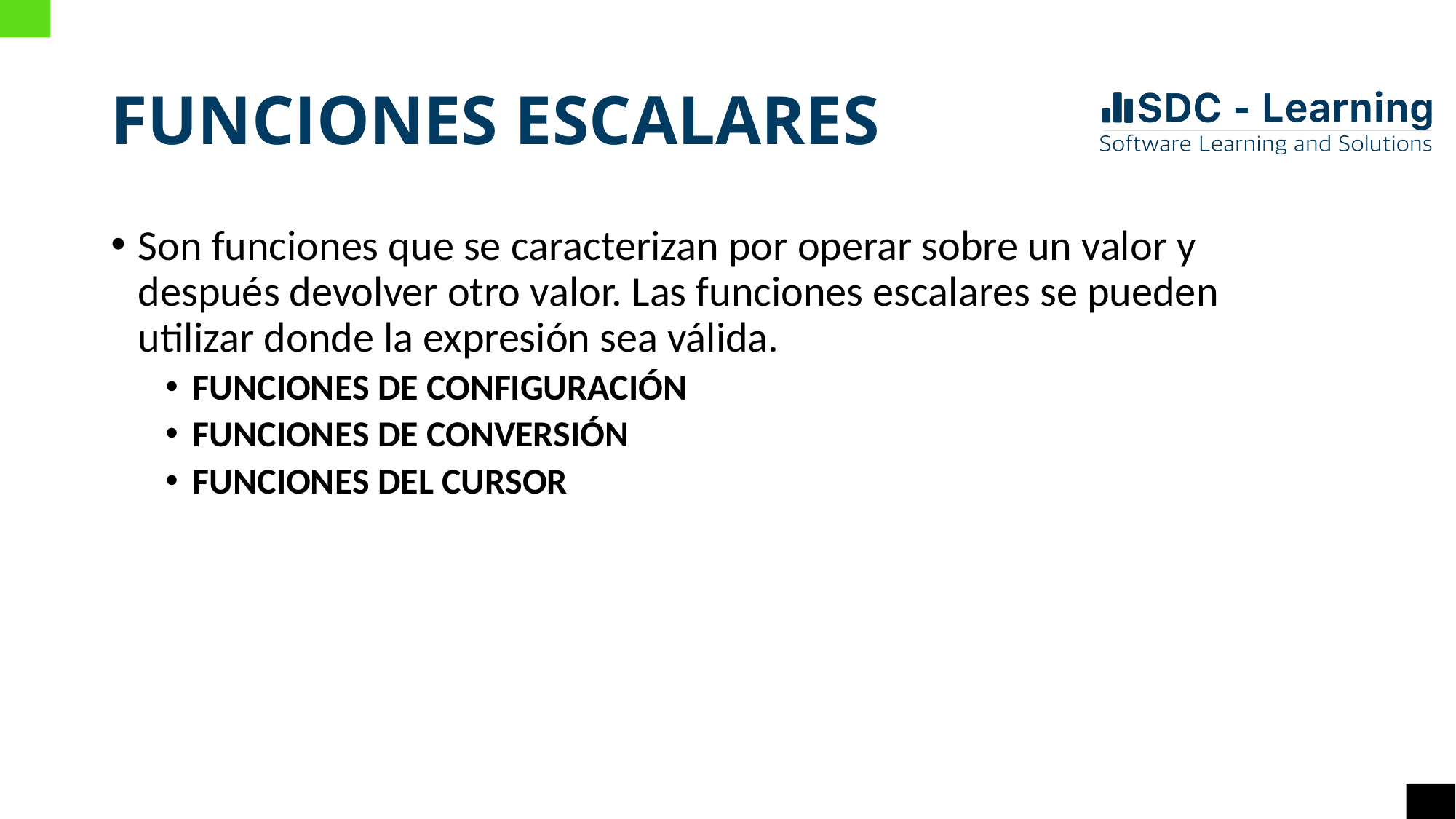

# FUNCIONES ESCALARES
Son funciones que se caracterizan por operar sobre un valor y después devolver otro valor. Las funciones escalares se pueden utilizar donde la expresión sea válida.
FUNCIONES DE CONFIGURACIÓN
FUNCIONES DE CONVERSIÓN
FUNCIONES DEL CURSOR